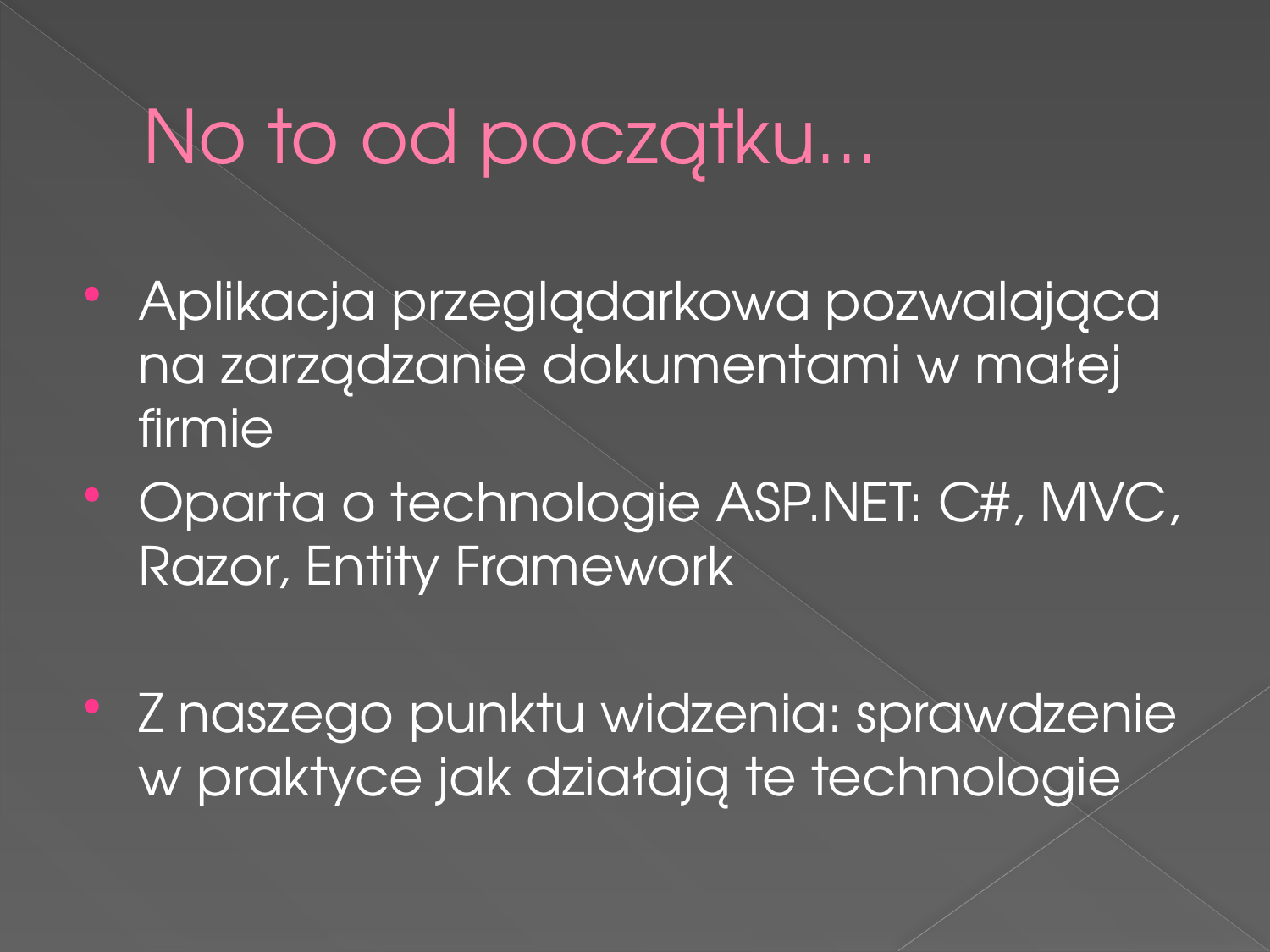

# No to od początku...
Aplikacja przeglądarkowa pozwalająca na zarządzanie dokumentami w małej firmie
Oparta o technologie ASP.NET: C#, MVC, Razor, Entity Framework

Z naszego punktu widzenia: sprawdzenie w praktyce jak działają te technologie